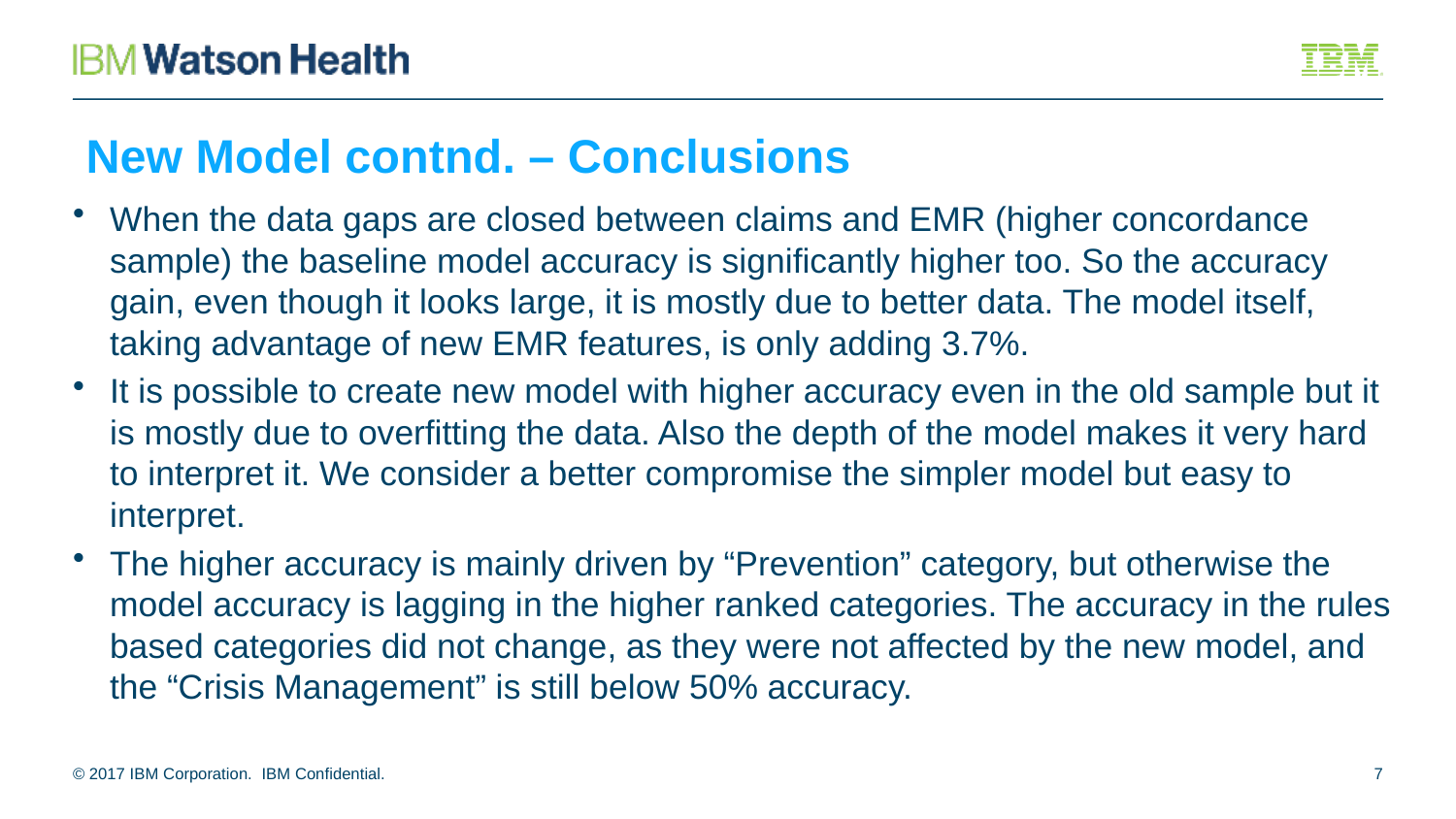

# New Model contnd. – Conclusions
When the data gaps are closed between claims and EMR (higher concordance sample) the baseline model accuracy is significantly higher too. So the accuracy gain, even though it looks large, it is mostly due to better data. The model itself, taking advantage of new EMR features, is only adding 3.7%.
It is possible to create new model with higher accuracy even in the old sample but it is mostly due to overfitting the data. Also the depth of the model makes it very hard to interpret it. We consider a better compromise the simpler model but easy to interpret.
The higher accuracy is mainly driven by “Prevention” category, but otherwise the model accuracy is lagging in the higher ranked categories. The accuracy in the rules based categories did not change, as they were not affected by the new model, and the “Crisis Management” is still below 50% accuracy.

© 2017 IBM Corporation.  IBM Confidential.
7